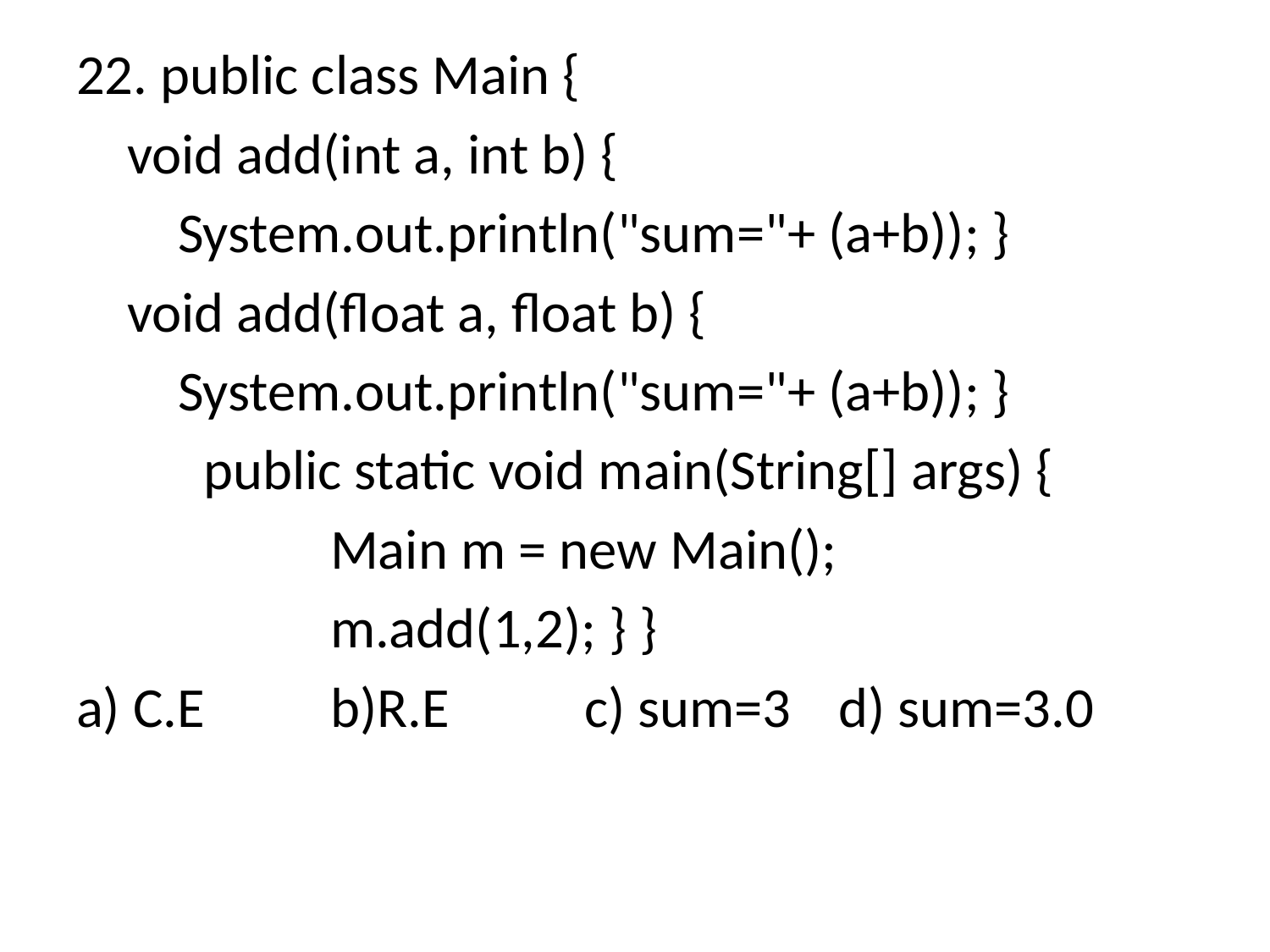

22. public class Main {
    void add(int a, int b) {
        System.out.println("sum="+ (a+b)); }
    void add(float a, float b) {
        System.out.println("sum="+ (a+b)); }
	public static void main(String[] args) {
		Main m = new Main();
		m.add(1,2); } }
a) C.E	b)R.E		c) sum=3	d) sum=3.0